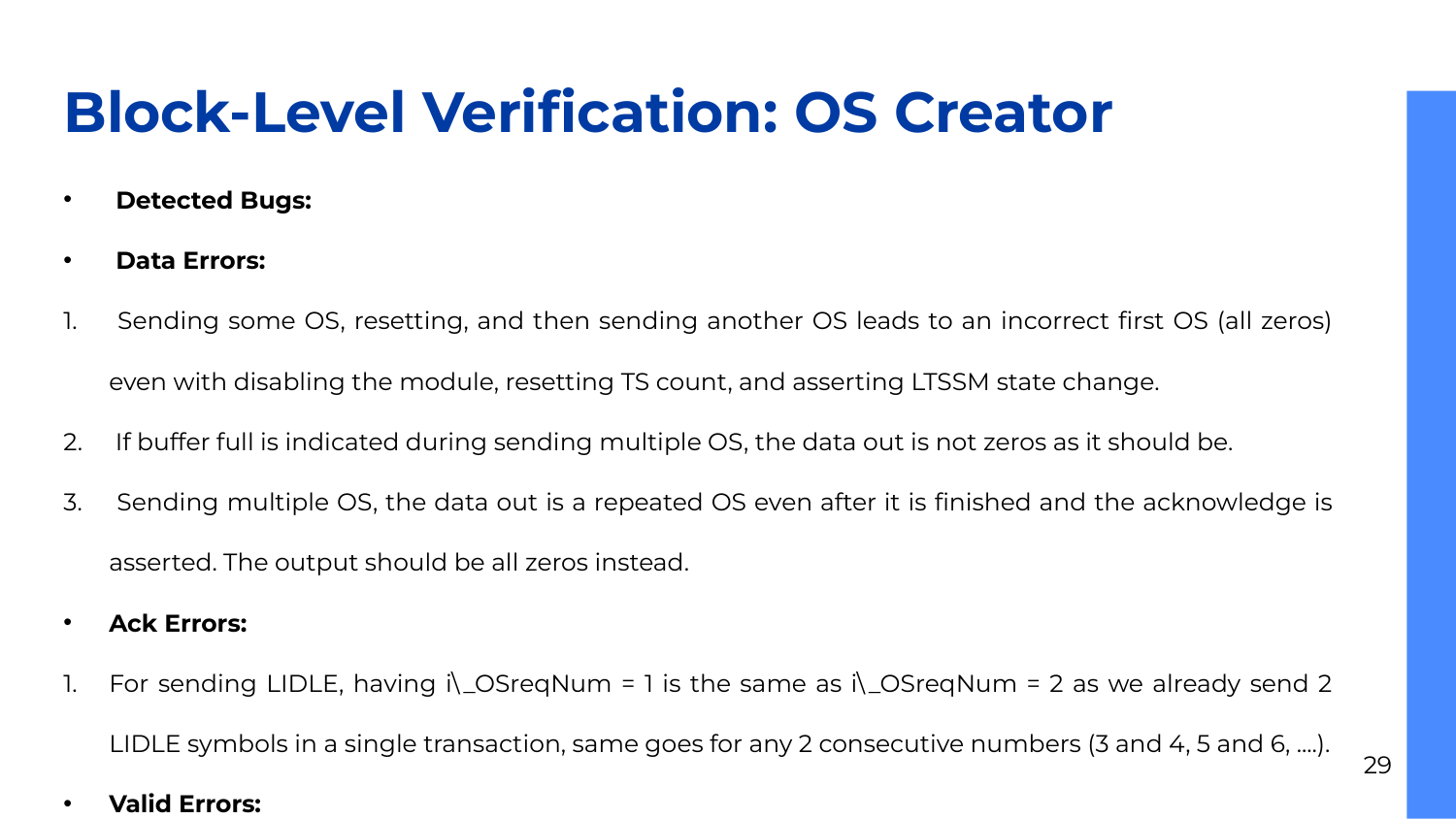

# Block-Level Verification: OS Creator
 Detected Bugs:
 Data Errors:
 Sending some OS, resetting, and then sending another OS leads to an incorrect first OS (all zeros) even with disabling the module, resetting TS count, and asserting LTSSM state change.
 If buffer full is indicated during sending multiple OS, the data out is not zeros as it should be.
 Sending multiple OS, the data out is a repeated OS even after it is finished and the acknowledge is asserted. The output should be all zeros instead.
Ack Errors:
For sending LIDLE, having i\_OSreqNum = 1 is the same as i\_OSreqNum = 2 as we already send 2 LIDLE symbols in a single transaction, same goes for any 2 consecutive numbers (3 and 4, 5 and 6, ....).
Valid Errors:
The valid signal remains asserted even after the OS is finished. It should be de-asserted directly after the OS is finished.
29